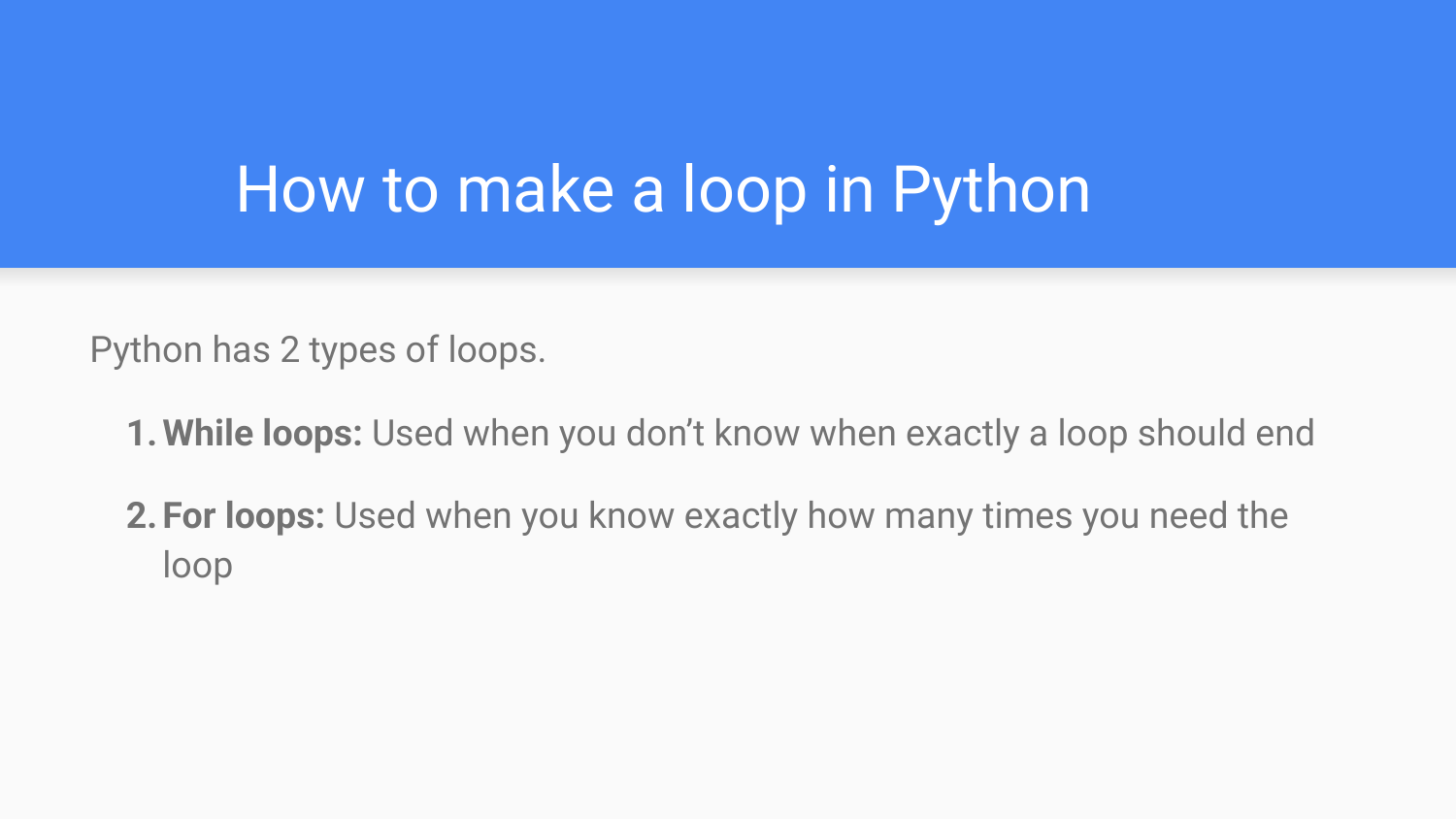

# How to make a loop in Python
Python has 2 types of loops.
While loops: Used when you don’t know when exactly a loop should end
For loops: Used when you know exactly how many times you need the loop